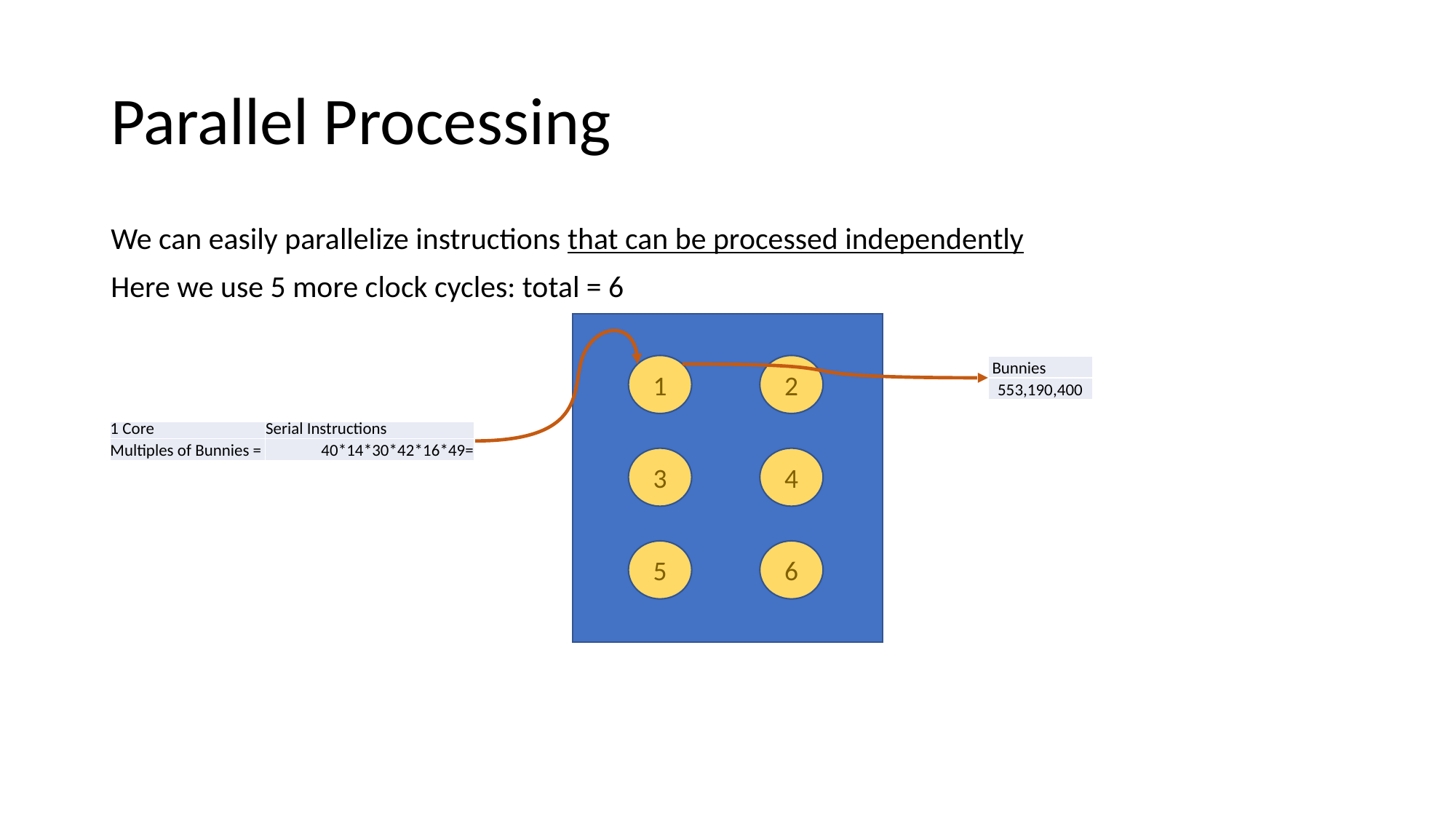

# Parallel Processing
We can easily parallelize instructions that can be processed independently
Here we use 5 more clock cycles: total = 6

1
2
3
4
6
5
| Bunnies |
| --- |
| 553,190,400 |
| 1 Core | Serial Instructions |
| --- | --- |
| Multiples of Bunnies = | 40\*14\*30\*42\*16\*49= |